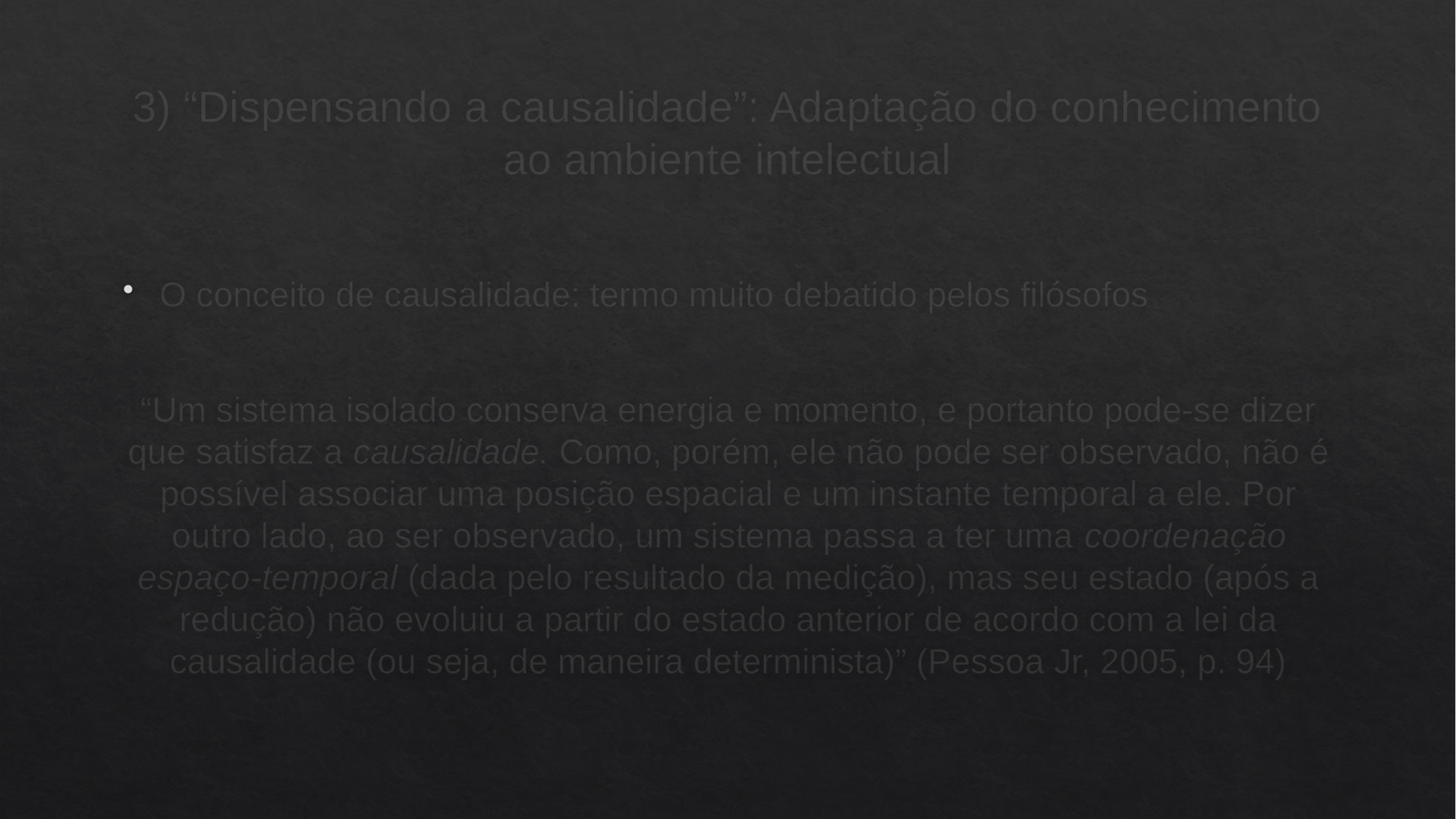

# 3) “Dispensando a causalidade”: Adaptação do conhecimento ao ambiente intelectual
O conceito de causalidade: termo muito debatido pelos filósofos

“Um sistema isolado conserva energia e momento, e portanto pode-se dizer que satisfaz a causalidade. Como, porém, ele não pode ser observado, não é possível associar uma posição espacial e um instante temporal a ele. Por outro lado, ao ser observado, um sistema passa a ter uma coordenação espaço-temporal (dada pelo resultado da medição), mas seu estado (após a redução) não evoluiu a partir do estado anterior de acordo com a lei da causalidade (ou seja, de maneira determinista)” (Pessoa Jr, 2005, p. 94)